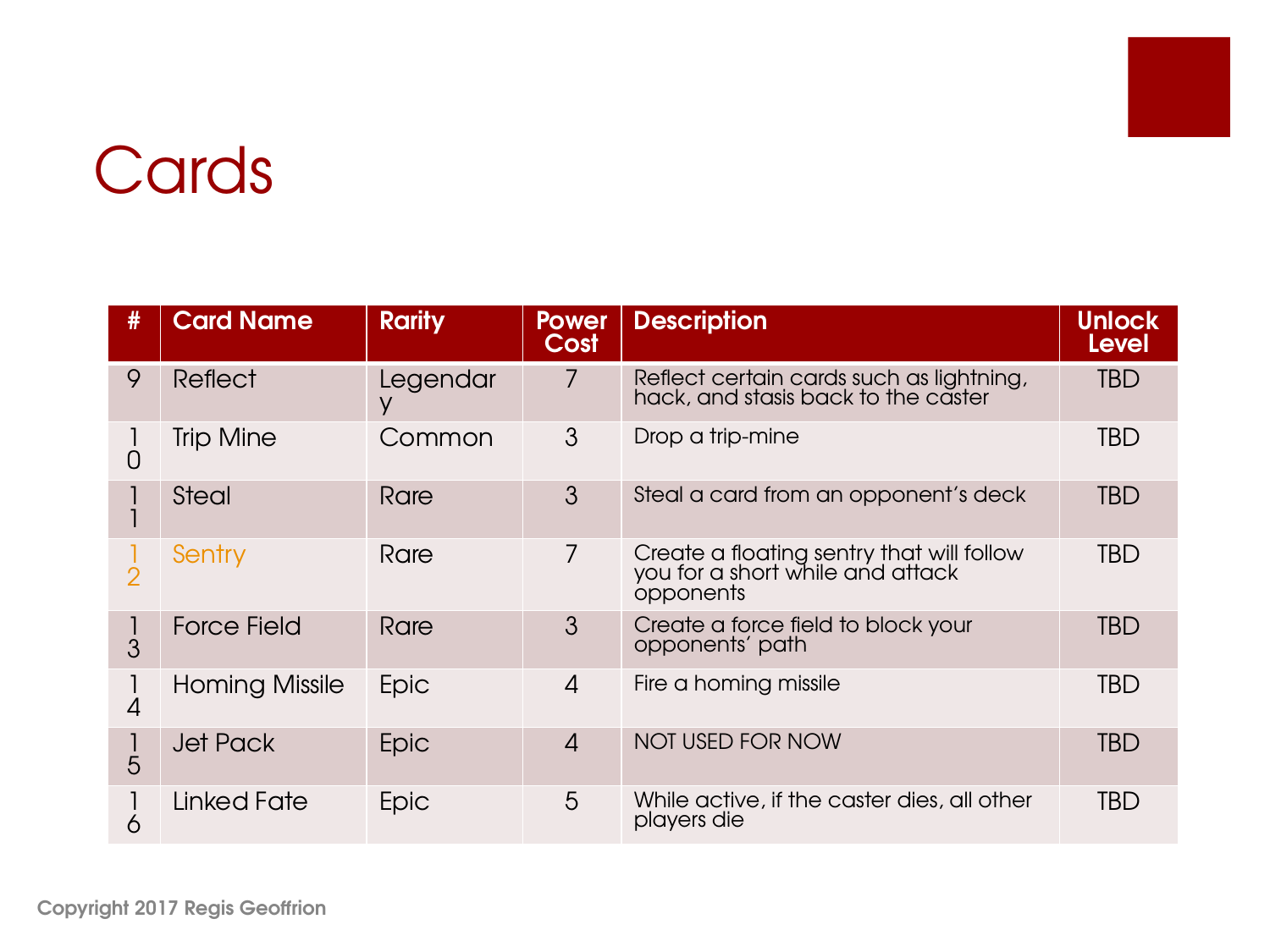

# Cards
| # | Card Name | Rarity | Power Cost | Description | Unlock Level |
| --- | --- | --- | --- | --- | --- |
| 9 | Reflect | Legendary | 7 | Reflect certain cards such as lightning, hack, and stasis back to the caster | TBD |
| 10 | Trip Mine | Common | 3 | Drop a trip-mine | TBD |
| 11 | Steal | Rare | 3 | Steal a card from an opponent’s deck | TBD |
| 12 | Sentry | Rare | 7 | Create a floating sentry that will follow you for a short while and attack opponents | TBD |
| 13 | Force Field | Rare | 3 | Create a force field to block your opponents’ path | TBD |
| 14 | Homing Missile | Epic | 4 | Fire a homing missile | TBD |
| 15 | Jet Pack | Epic | 4 | NOT USED FOR NOW | TBD |
| 16 | Linked Fate | Epic | 5 | While active, if the caster dies, all other players die | TBD |
Copyright 2017 Regis Geoffrion